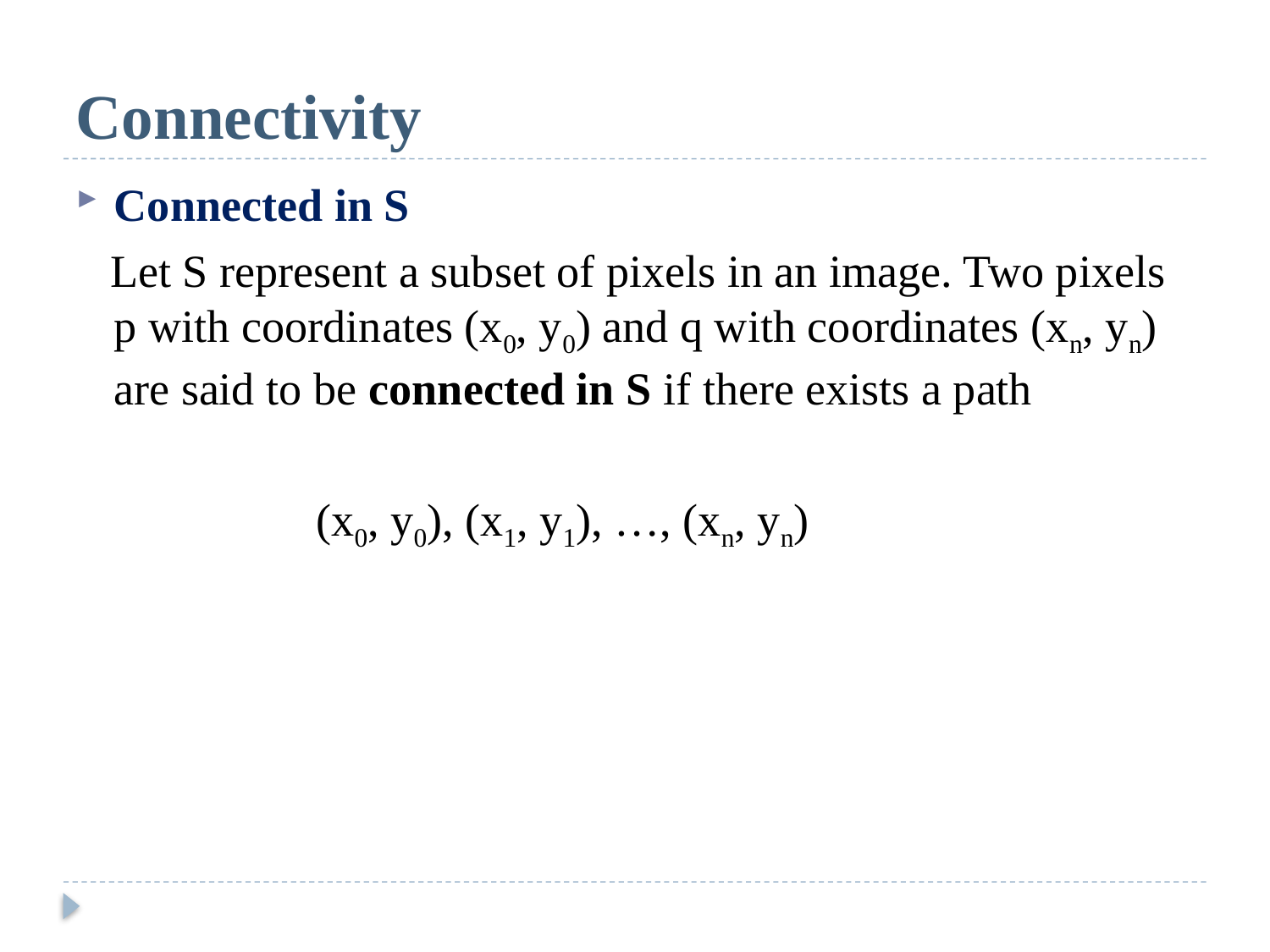

# Connectivity
Connected in S
   Let S represent a subset of pixels in an image. Two pixels p with coordinates (x0, y0) and q with coordinates (xn, yn) are said to be connected in S if there exists a path

                     (x0, y0), (x1, y1), …, (xn, yn)